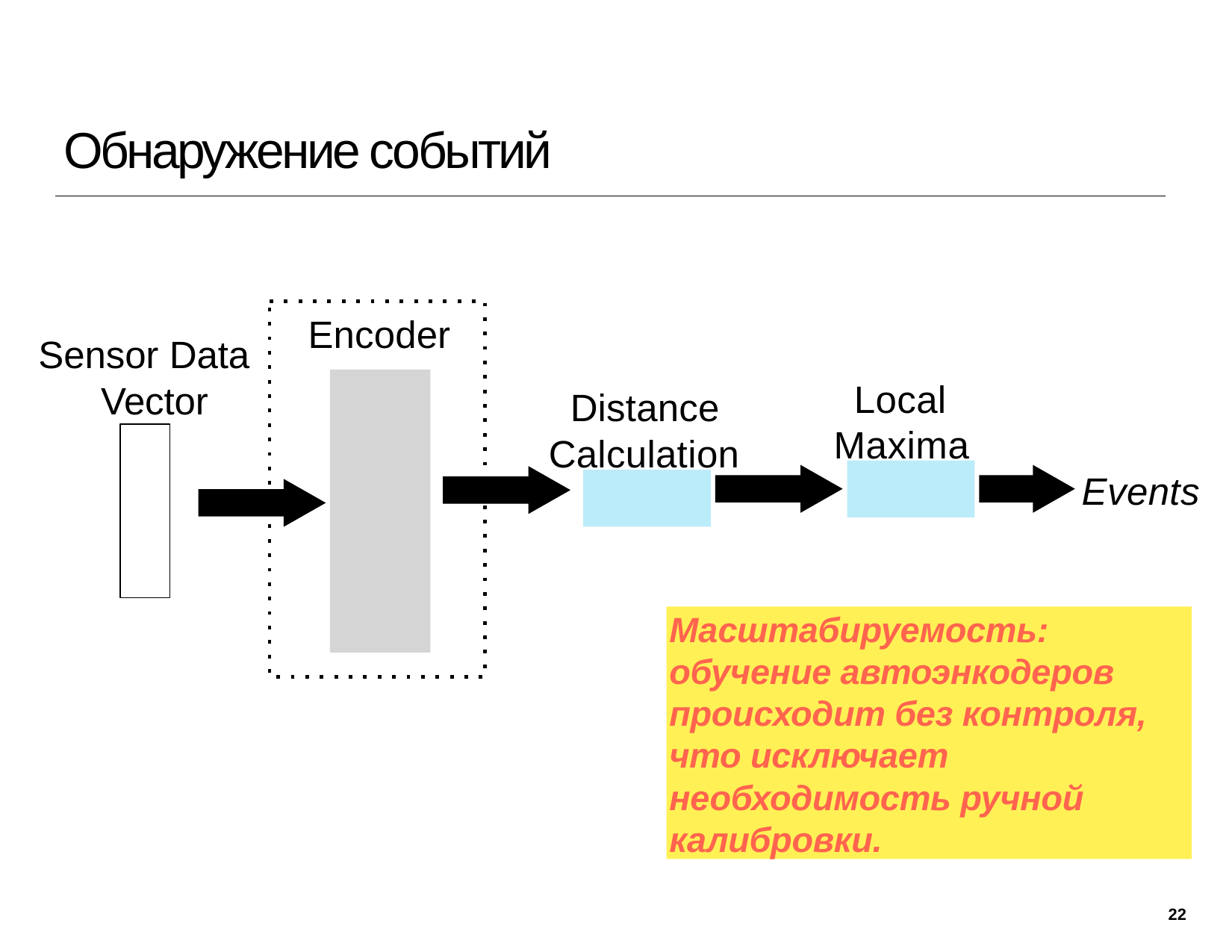

# Обнаружение событий

Encoder
Sensor Data  Vector

Local
Distance
Maxima

Calculation

Events

Масштабируемость: обучение автоэнкодеров происходит без контроля, что исключает необходимость ручной калибровки.
22